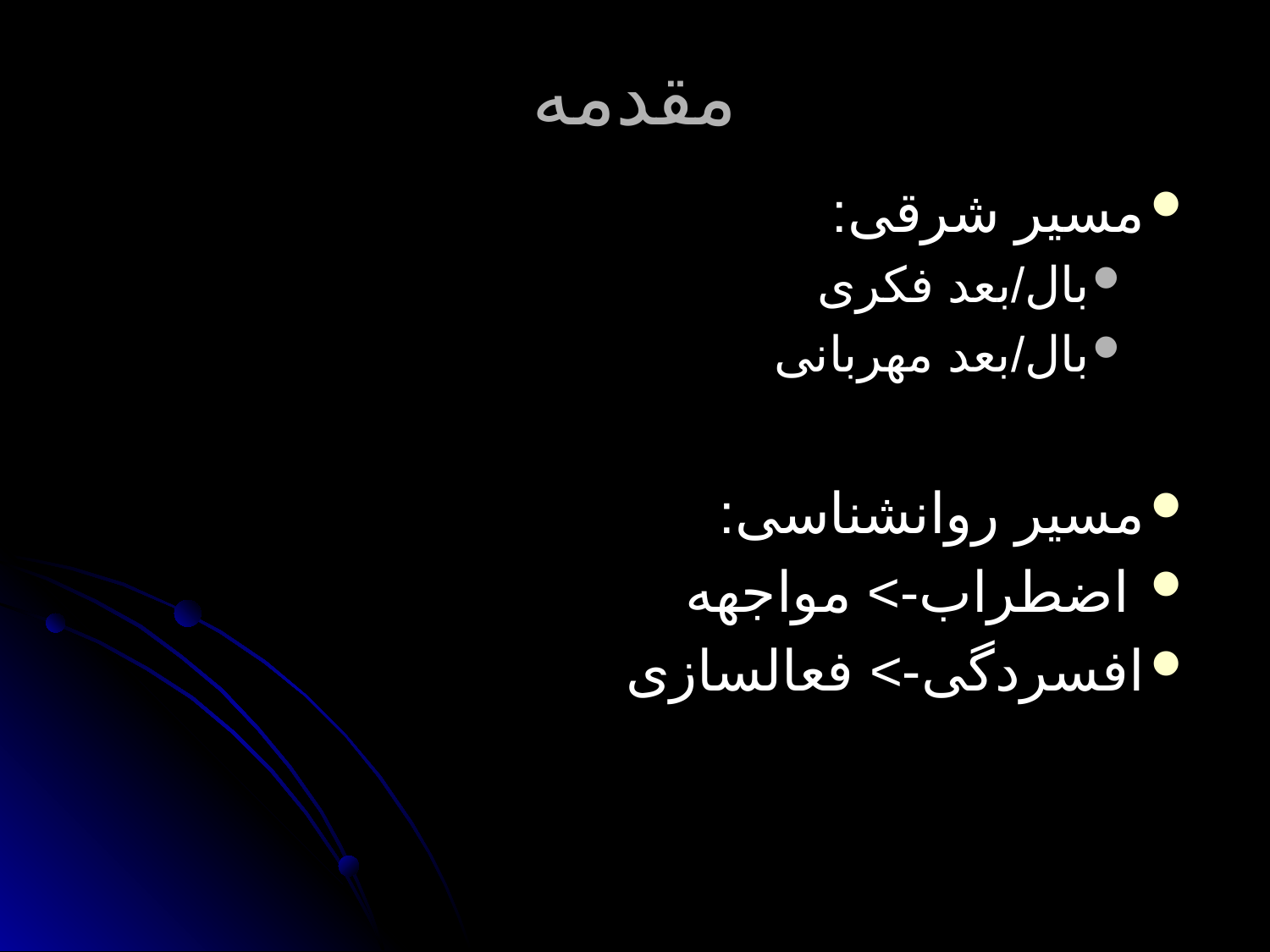

# مقدمه
مسیر شرقی:
بال/بعد فکری
بال/بعد مهربانی

مسیر روانشناسی:
 اضطراب-> مواجهه
افسردگی-> فعالسازی